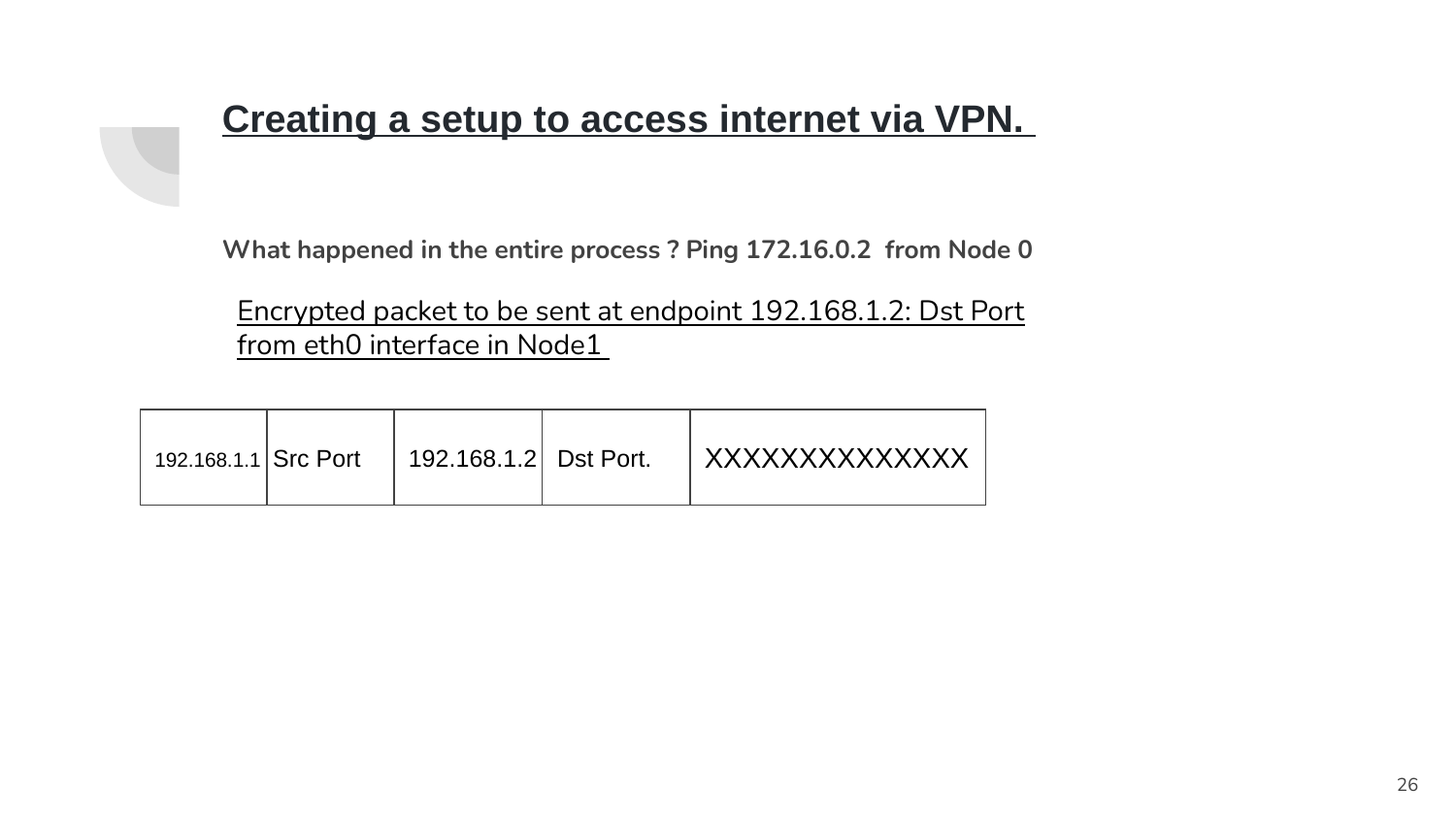

# Creating a setup to access internet via VPN.
What happened in the entire process ? Ping 172.16.0.2  from Node 0
Encrypted packet to be sent at endpoint 192.168.1.2: Dst Port from eth0 interface in Node1
192.168.1.1  Src Port
192.168.0.1
192.168.1.2   Dst Port.
172.16.0.2
XXXXXXXXXXXXXX
XXXXXXXXXXXXXX
XXXXXXXXXXXXXX
26